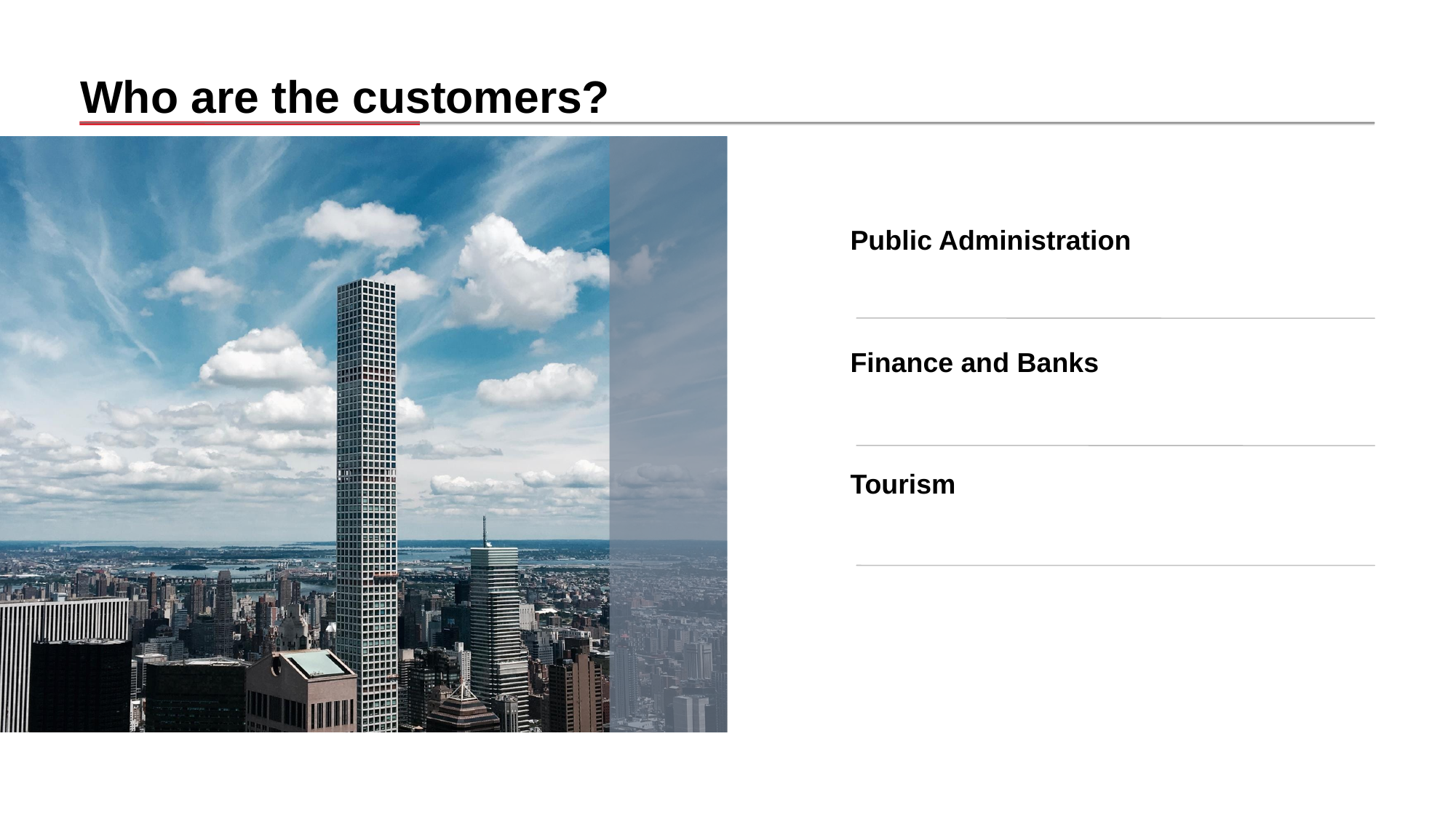

# Who are the customers?

Public Administration

Finance and Banks

Tourism